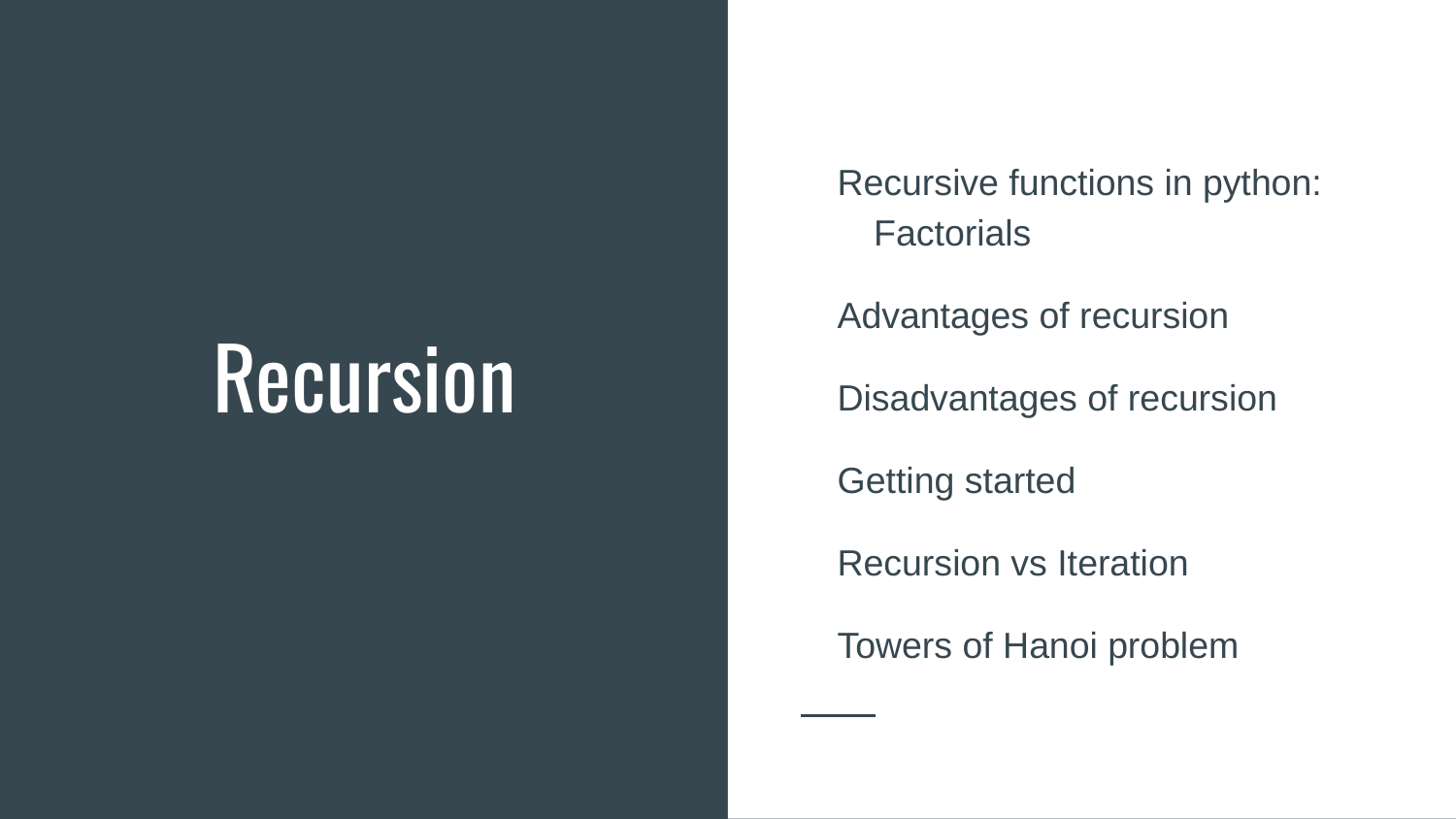

Recursive functions in python: Factorials
Advantages of recursion
Disadvantages of recursion
Getting started
Recursion vs Iteration
Towers of Hanoi problem
# Recursion